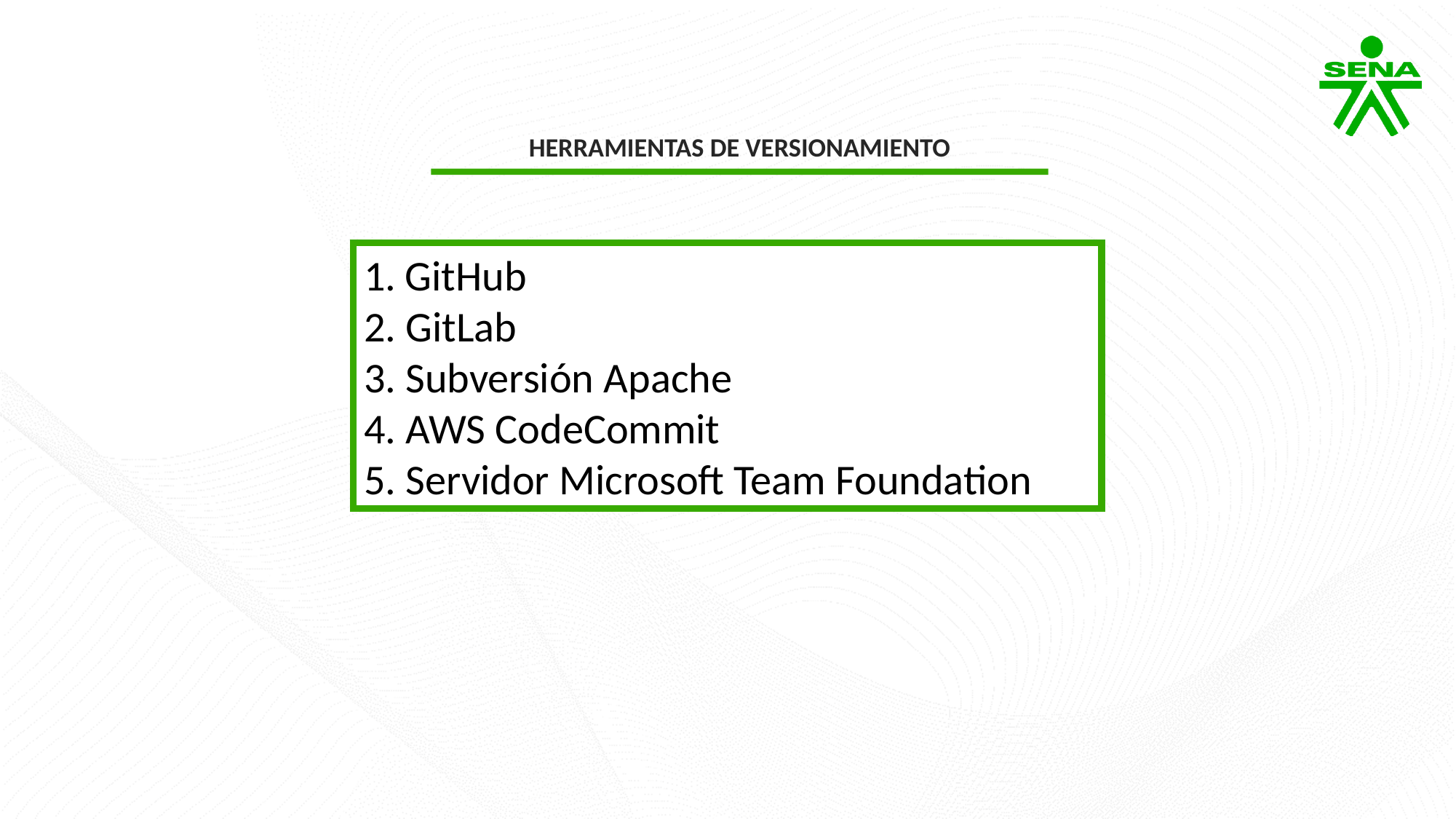

HERRAMIENTAS DE VERSIONAMIENTO

GitHub
2. GitLab
3. Subversión Apache
4. AWS CodeCommit
5. Servidor Microsoft Team Foundation